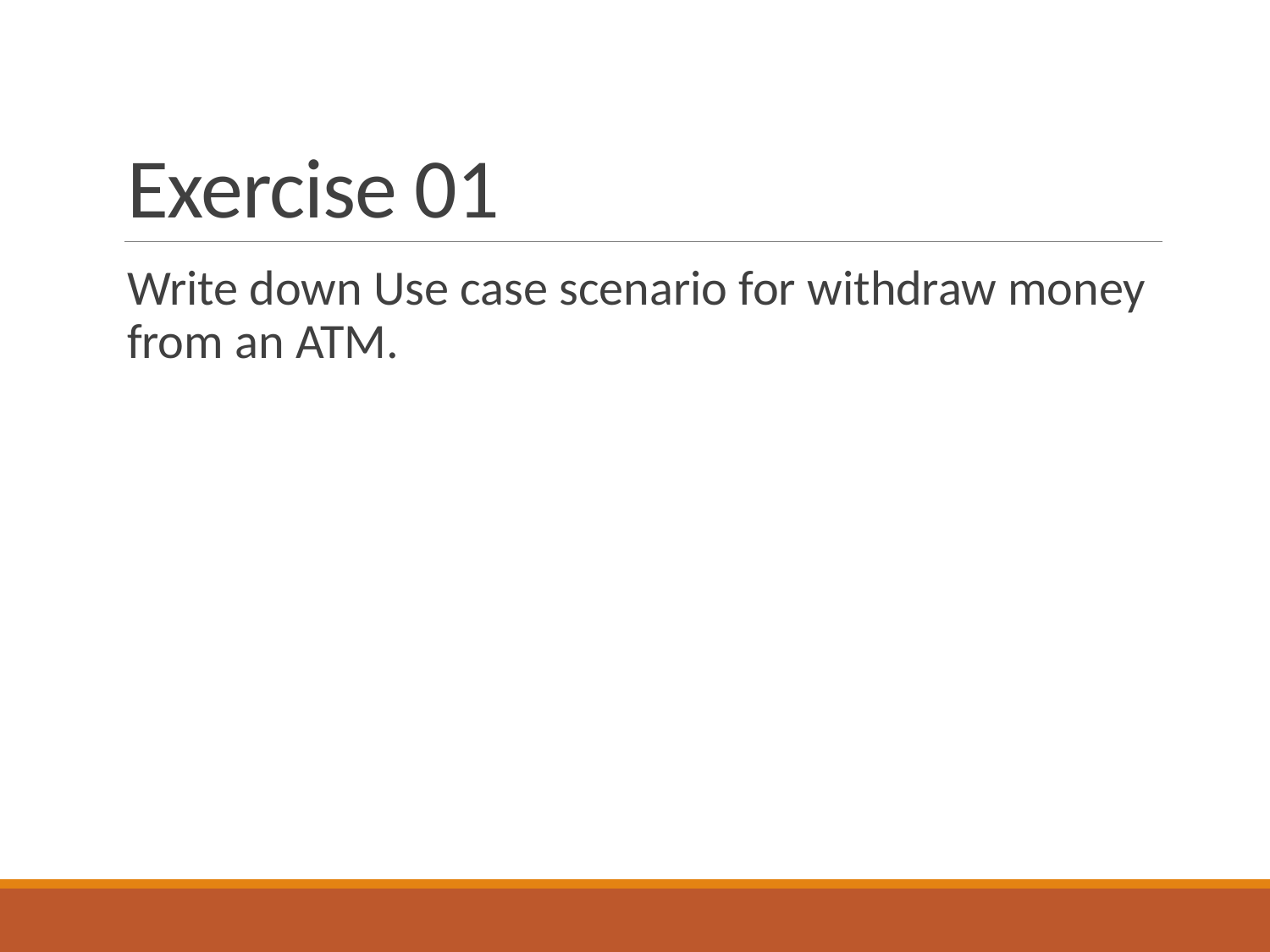

# Exercise 01
Write down Use case scenario for withdraw money from an ATM.